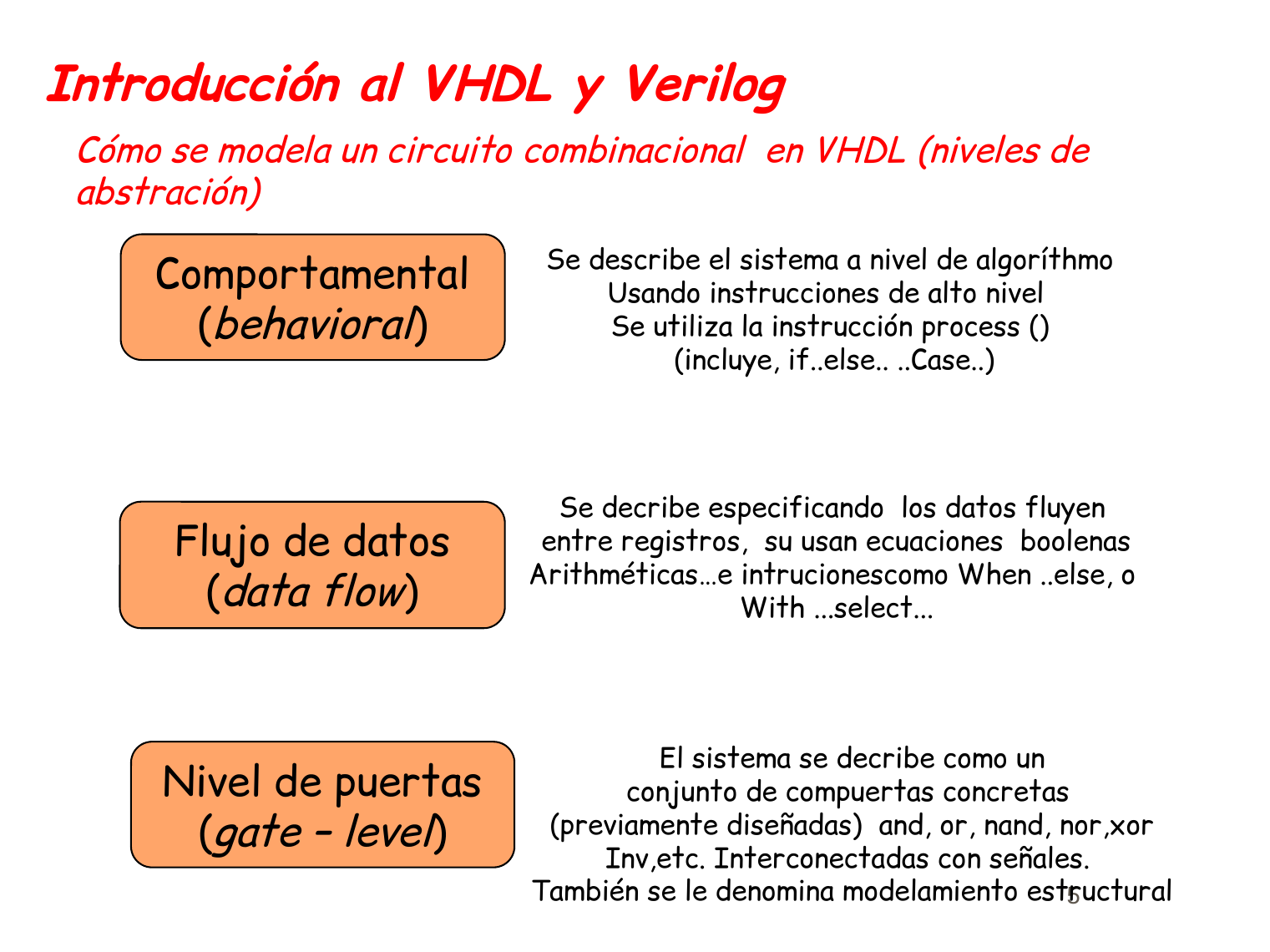

# Introducción al VHDL y Verilog
Cómo se modela un circuito combinacional  en VHDL (niveles de abstración)

Comportamental
(behavioral)
Se describe el sistema a nivel de algoríthmo
Usando instrucciones de alto nivel
Se utiliza la instrucción process ()
  (incluye, if..else.. ..Case..)

Se decribe especificando  los datos fluyen
entre registros,  su usan ecuaciones  boolenas
Arithméticas…e intrucionescomo When ..else, o
With ...select...
Flujo de datos
(data flow)
El sistema se decribe como un
conjunto de compuertas concretas
(previamente diseñadas)  and, or, nand, nor,xor
Inv,etc. Interconectadas con señales.
También se le denomina modelamiento estructural
Nivel de puertas
(gate – level)
5